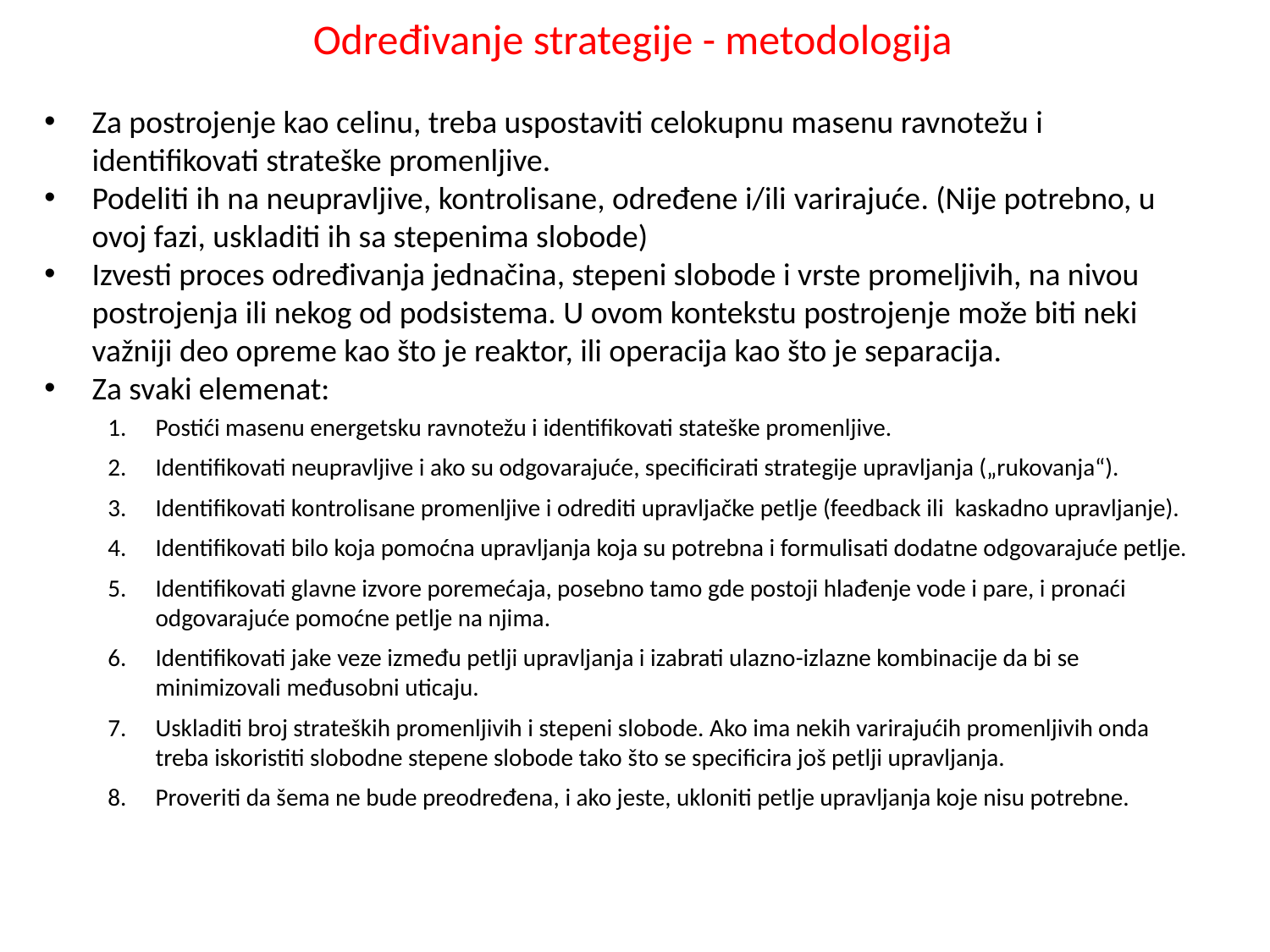

# Određivanje strategije - metodologija
Za postrojenje kao celinu, treba uspostaviti celokupnu masenu ravnotežu i  identifikovati strateške promenljive.
Podeliti ih na neupravljive, kontrolisane, određene i/ili varirajuće. (Nije potrebno, u ovoj fazi, uskladiti ih sa stepenima slobode)
Izvesti proces određivanja jednačina, stepeni slobode i vrste promeljivih, na nivou postrojenja ili nekog od podsistema. U ovom kontekstu postrojenje može biti neki važniji deo opreme kao što je reaktor, ili operacija kao što je separacija.
Za svaki elemenat:
Postići masenu energetsku ravnotežu i identifikovati stateške promenljive.
Identifikovati neupravljive i ako su odgovarajuće, specificirati strategije upravljanja („rukovanja“).
Identifikovati kontrolisane promenljive i odrediti upravljačke petlje (feedback ili  kaskadno upravljanje).
Identifikovati bilo koja pomoćna upravljanja koja su potrebna i formulisati dodatne odgovarajuće petlje.
Identifikovati glavne izvore poremećaja, posebno tamo gde postoji hlađenje vode i pare, i pronaći odgovarajuće pomoćne petlje na njima.
Identifikovati jake veze između petlji upravljanja i izabrati ulazno-izlazne kombinacije da bi se minimizovali međusobni uticaju.
Uskladiti broj strateških promenljivih i stepeni slobode. Ako ima nekih varirajućih promenljivih onda treba iskoristiti slobodne stepene slobode tako što se specificira još petlji upravljanja.
Proveriti da šema ne bude preodređena, i ako jeste, ukloniti petlje upravljanja koje nisu potrebne.